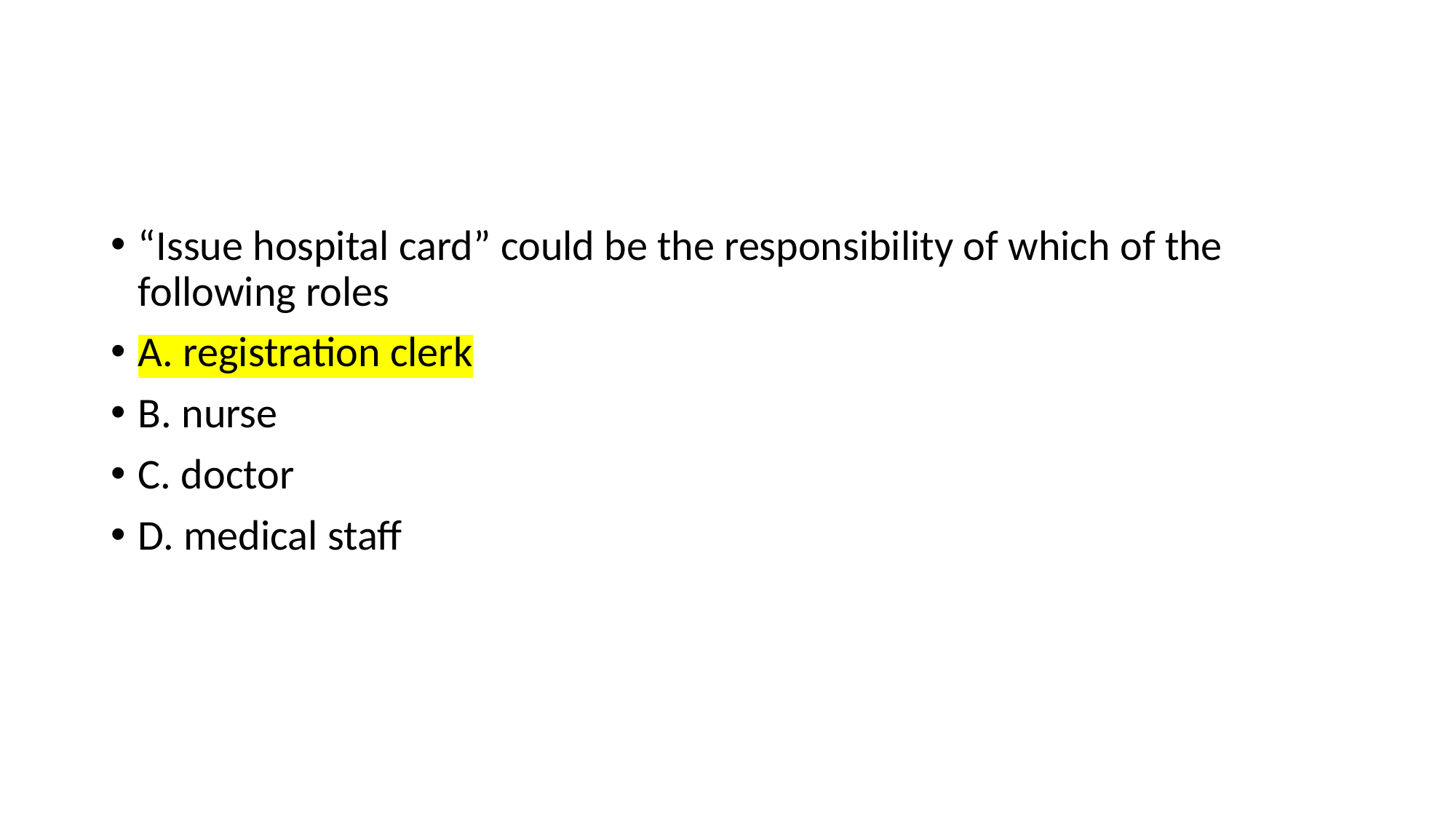

#
“Issue hospital card” could be the responsibility of which of the following roles
A. registration clerk
B. nurse
C. doctor
D. medical staff